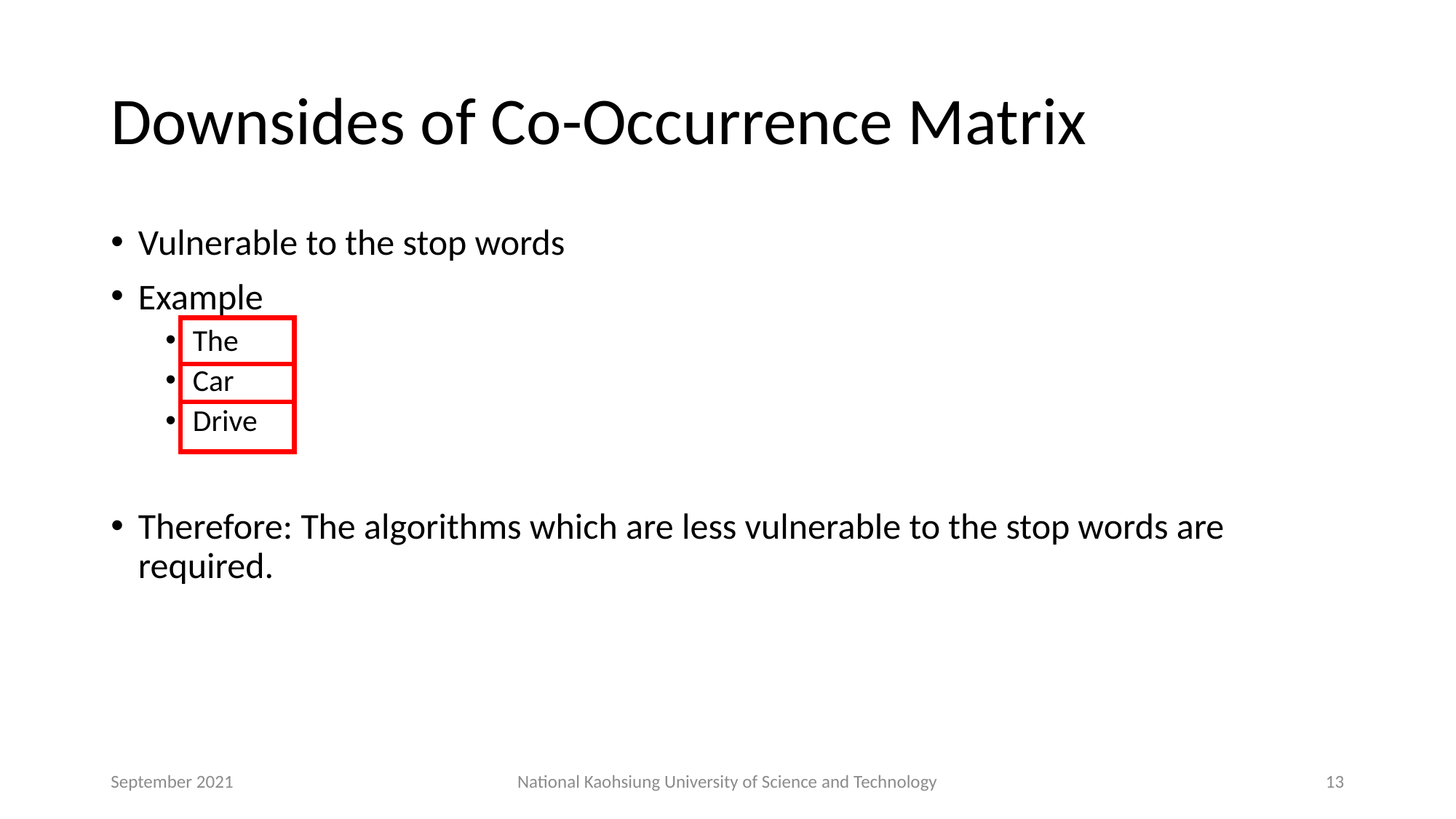

# Downsides of Co-Occurrence Matrix
Vulnerable to the stop words
Example
The
Car
Drive

Therefore: The algorithms which are less vulnerable to the stop words are required.

September 2021
National Kaohsiung University of Science and Technology
13